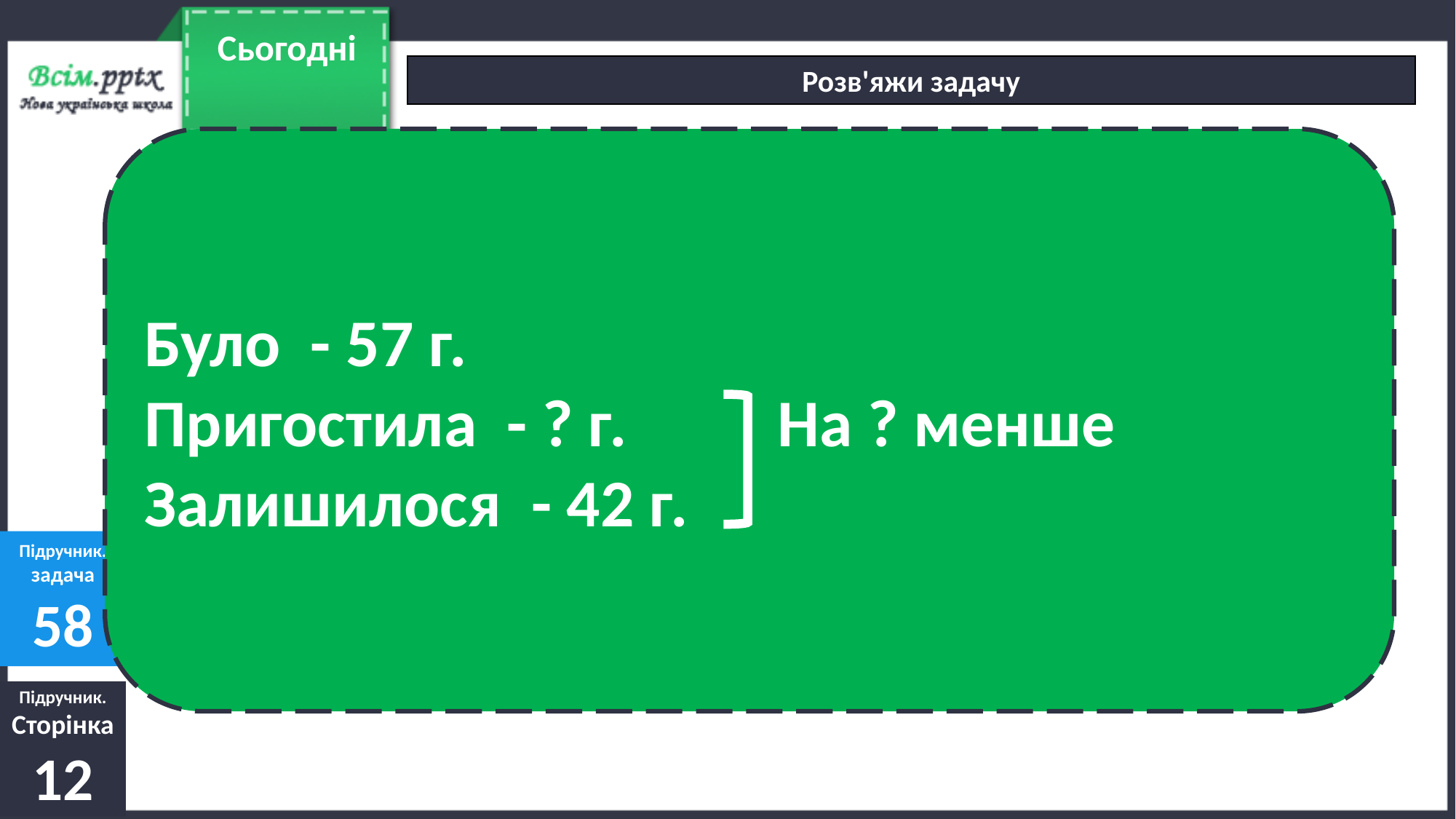

Сьогодні

Розв'яжи задачу

Було  - 57 г.
Пригостила  - ? г.          На ? менше
Залишилося  - 42 г.

Підручник.
задача
58
Підручник.
Сторінка
12